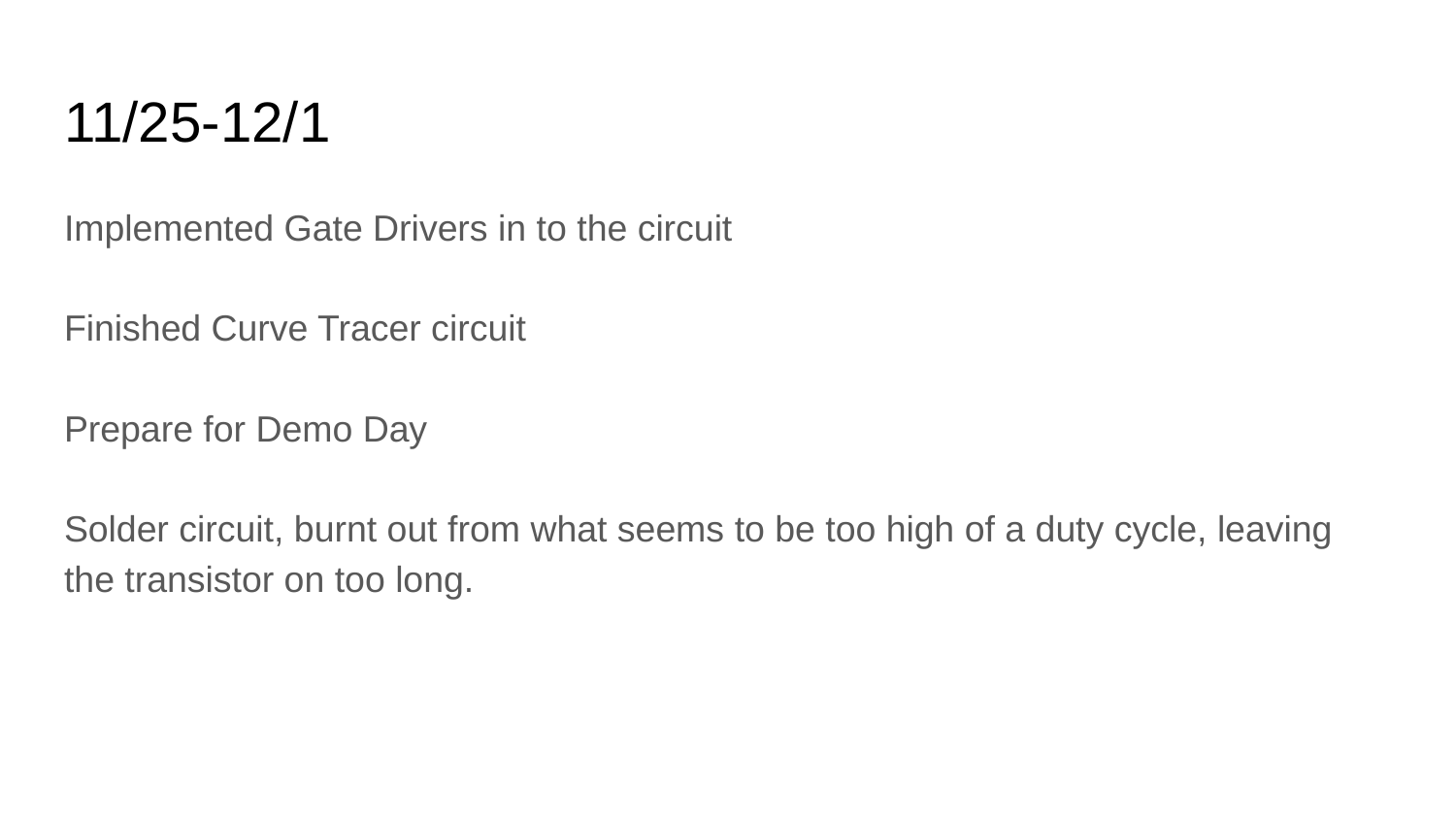

# 11/25-12/1
Implemented Gate Drivers in to the circuit

Finished Curve Tracer circuit

Prepare for Demo Day

Solder circuit, burnt out from what seems to be too high of a duty cycle, leaving the transistor on too long.